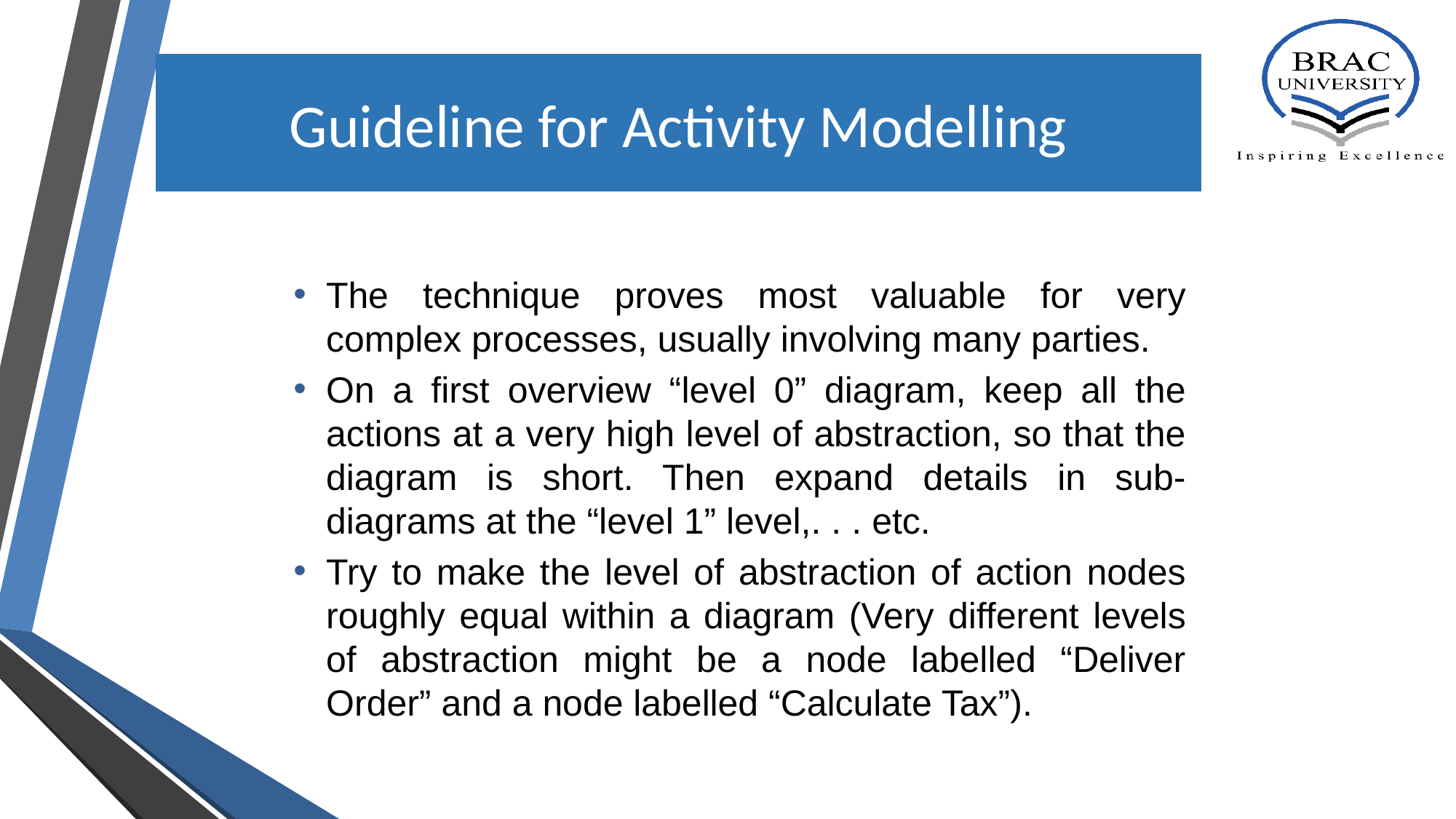

# Guideline for Activity Modelling
The technique proves most valuable for very complex processes, usually involving many parties.
On a first overview “level 0” diagram, keep all the actions at a very high level of abstraction, so that the diagram is short. Then expand details in sub-diagrams at the “level 1” level,. . . etc.
Try to make the level of abstraction of action nodes roughly equal within a diagram (Very different levels of abstraction might be a node labelled “Deliver Order” and a node labelled “Calculate Tax”).